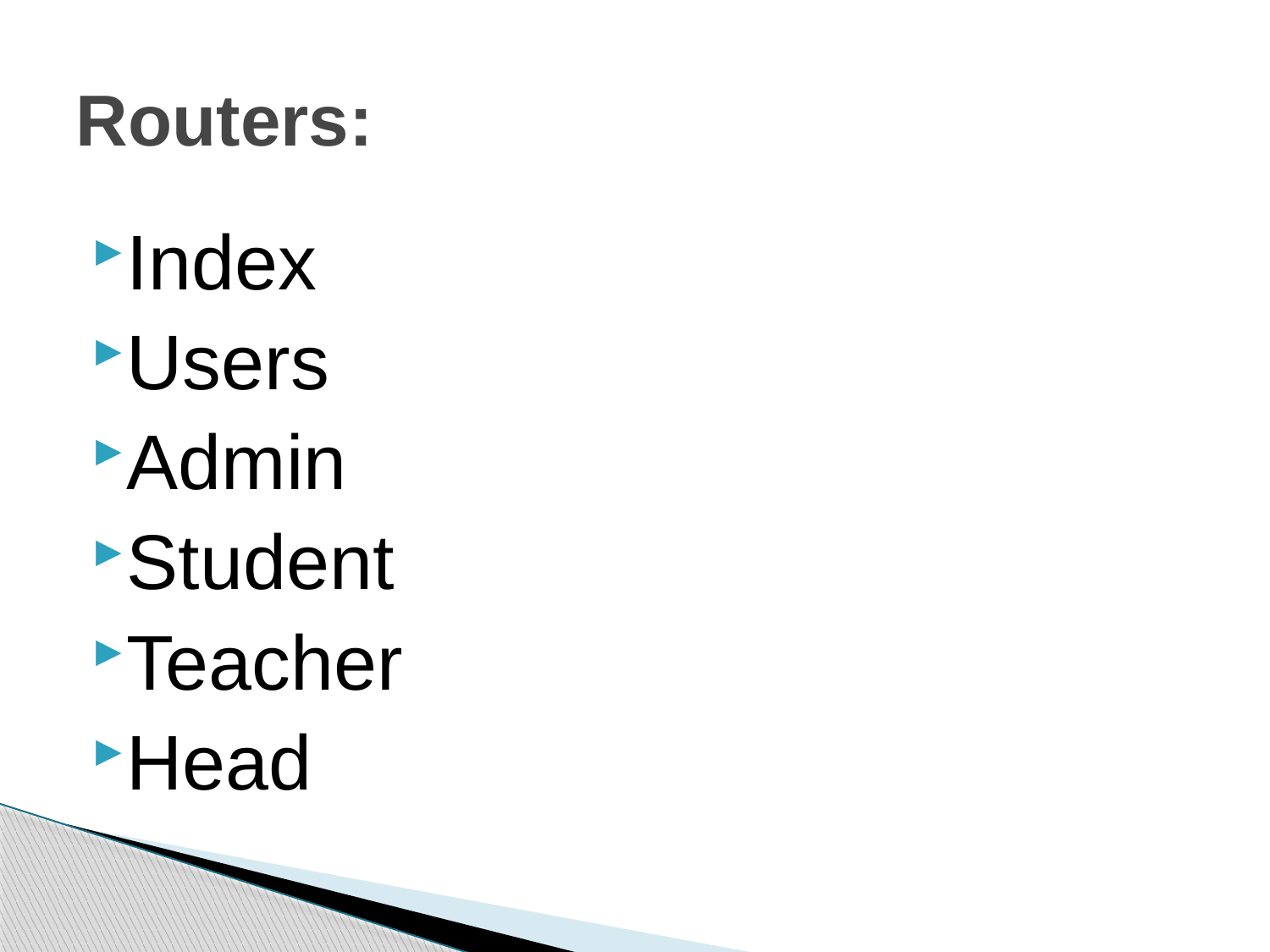

# Routers:
Index
Users
Admin
Student
Teacher
Head